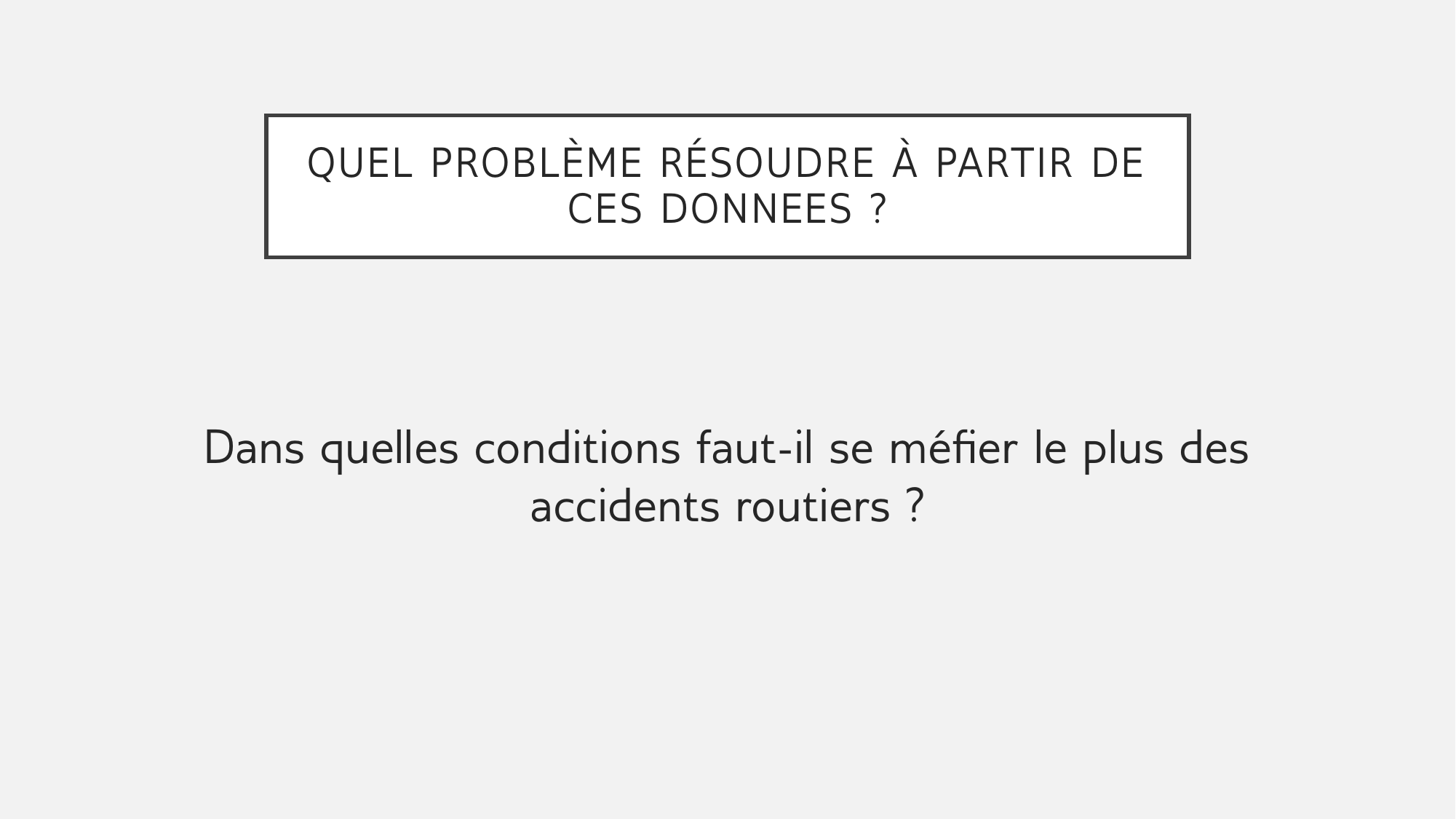

# Quel problème résoudre à partir de ces donnees ?
Dans quelles conditions faut-il se méfier le plus des accidents routiers ?